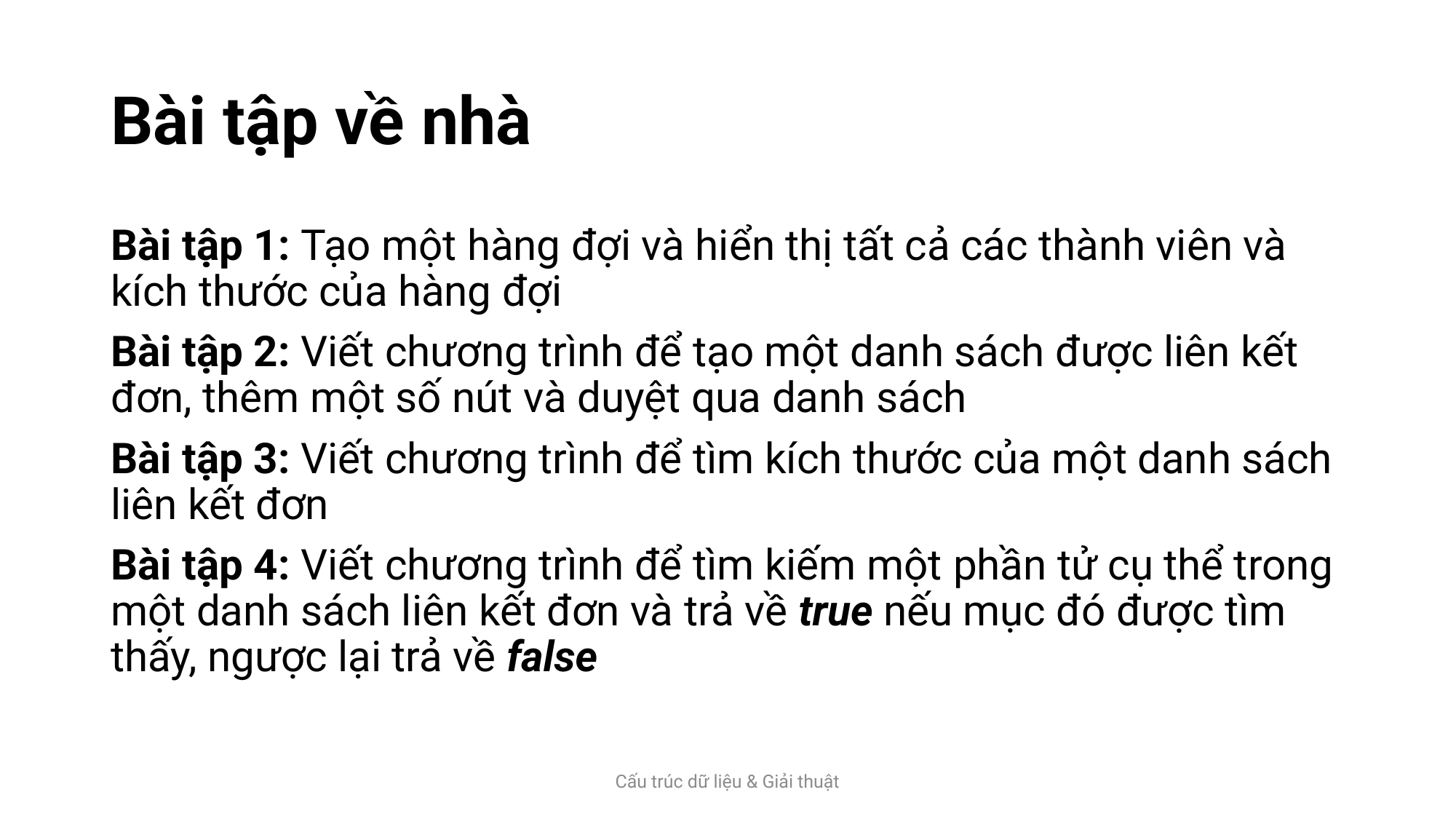

# Bài tập về nhà
Bài tập 1: Tạo một hàng đợi và hiển thị tất cả các thành viên và kích thước của hàng đợi
Bài tập 2: Viết chương trình để tạo một danh sách được liên kết đơn, thêm một số nút và duyệt qua danh sách
Bài tập 3: Viết chương trình để tìm kích thước của một danh sách liên kết đơn
Bài tập 4: Viết chương trình để tìm kiếm một phần tử cụ thể trong một danh sách liên kết đơn và trả về true nếu mục đó được tìm thấy, ngược lại trả về false

Cấu trúc dữ liệu & Giải thuật
42